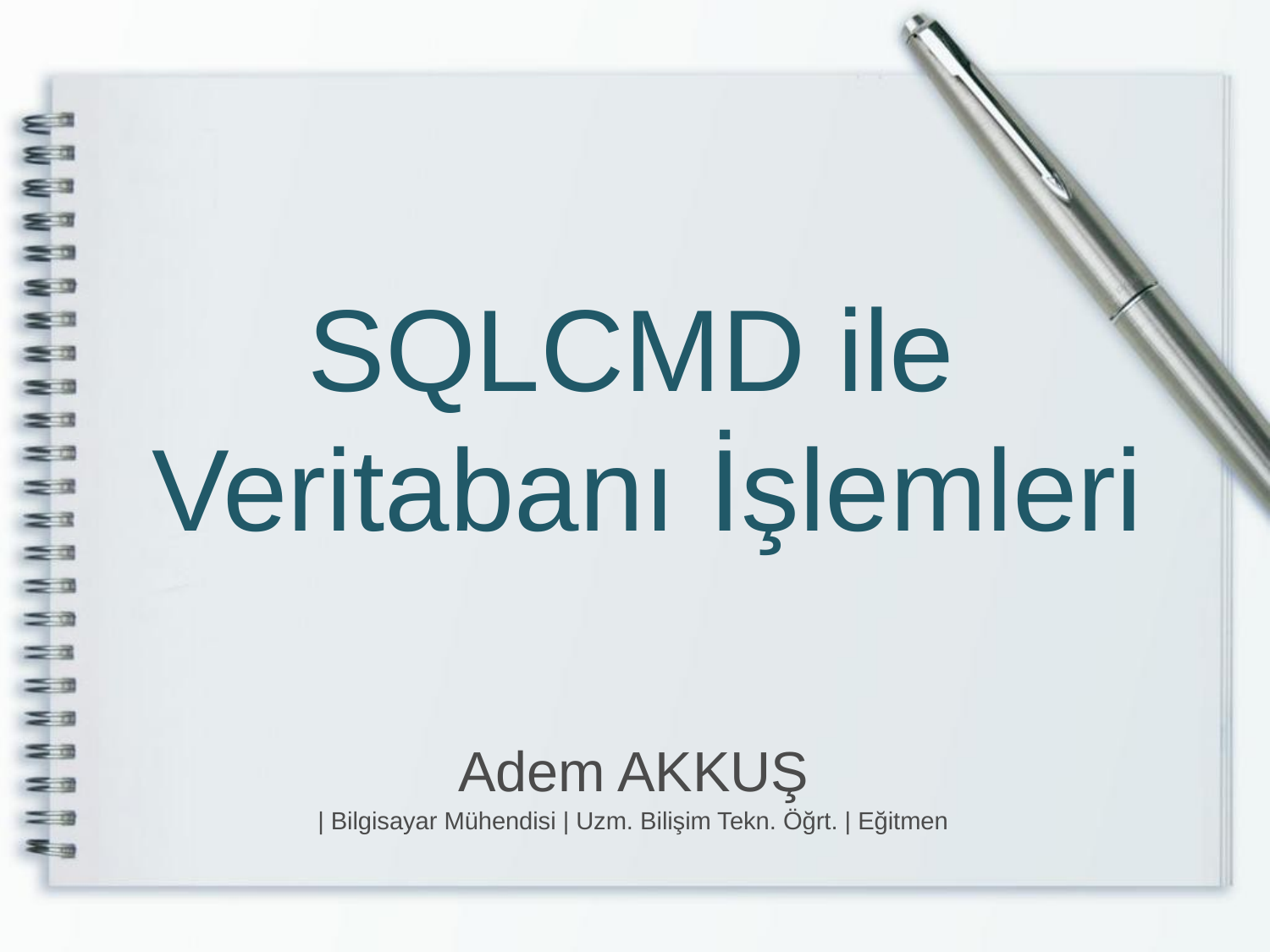

# SQLCMD ile Veritabanı İşlemleri
Adem AKKUŞ
| Bilgisayar Mühendisi | Uzm. Bilişim Tekn. Öğrt. | Eğitmen